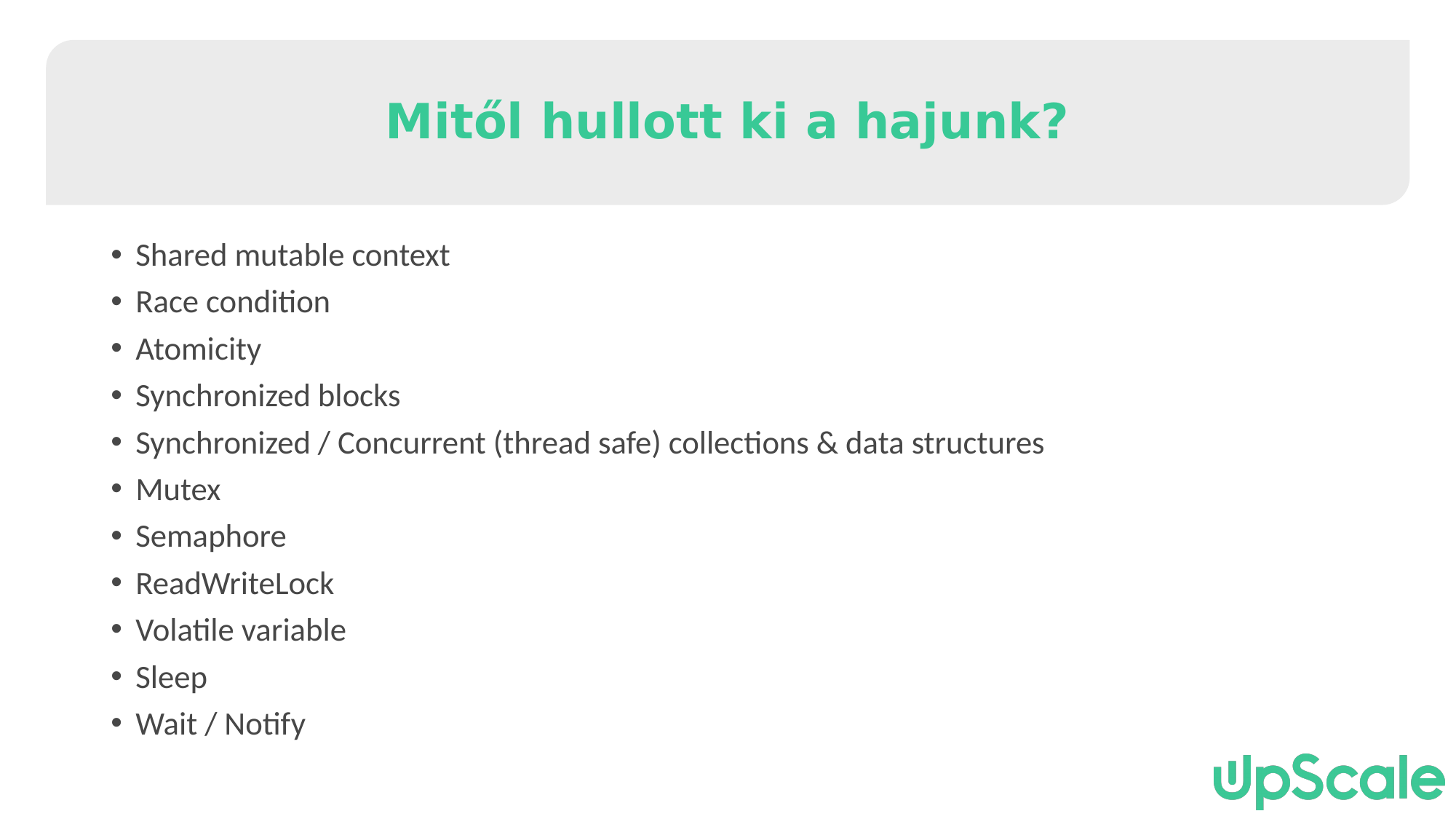

# Mitől hullott ki a hajunk?
Shared mutable context
Race condition
Atomicity
Synchronized blocks
Synchronized / Concurrent (thread safe) collections & data structures
Mutex
Semaphore
ReadWriteLock
Volatile variable
Sleep
Wait / Notify